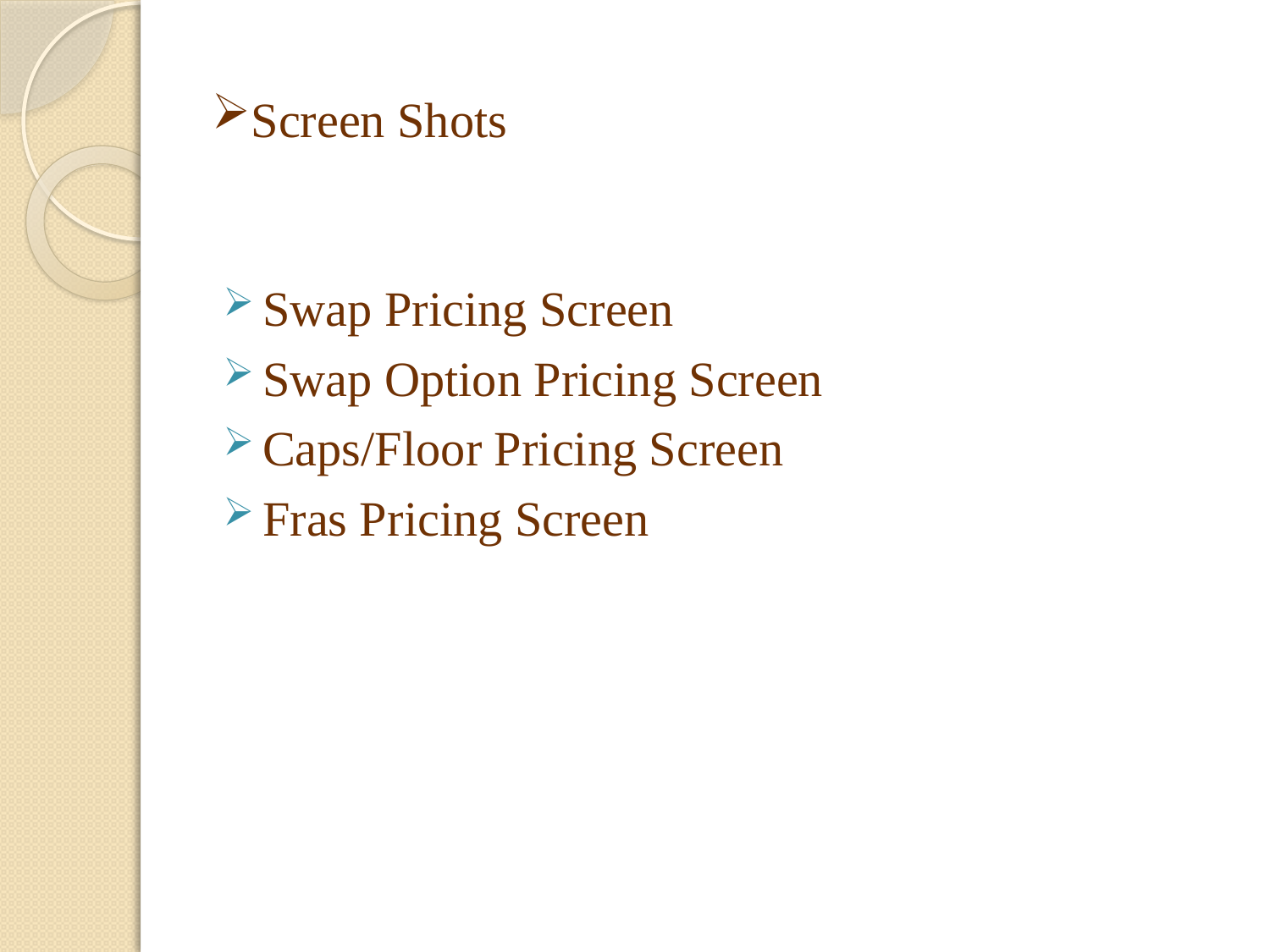

# Screen Shots

Swap Pricing Screen
Swap Option Pricing Screen
Caps/Floor Pricing Screen
Fras Pricing Screen